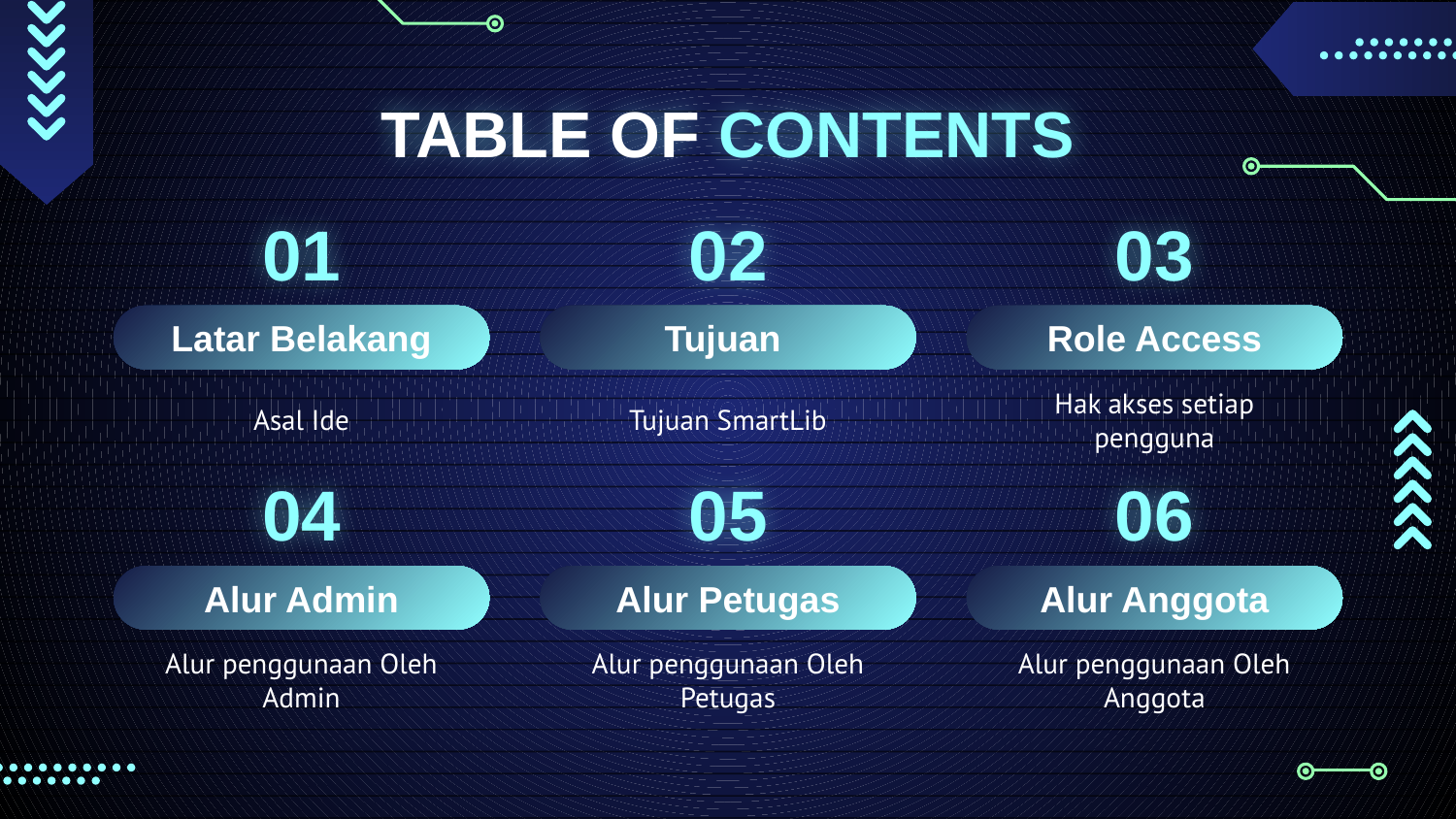

# TABLE OF CONTENTS

01
02
03

Latar Belakang
Tujuan
Role Access
Asal Ide
Tujuan SmartLib
Hak akses setiap pengguna
04
05
06

Alur Admin
Alur Petugas
Alur Anggota
Alur penggunaan Oleh Admin
Alur penggunaan Oleh Petugas
Alur penggunaan Oleh Anggota